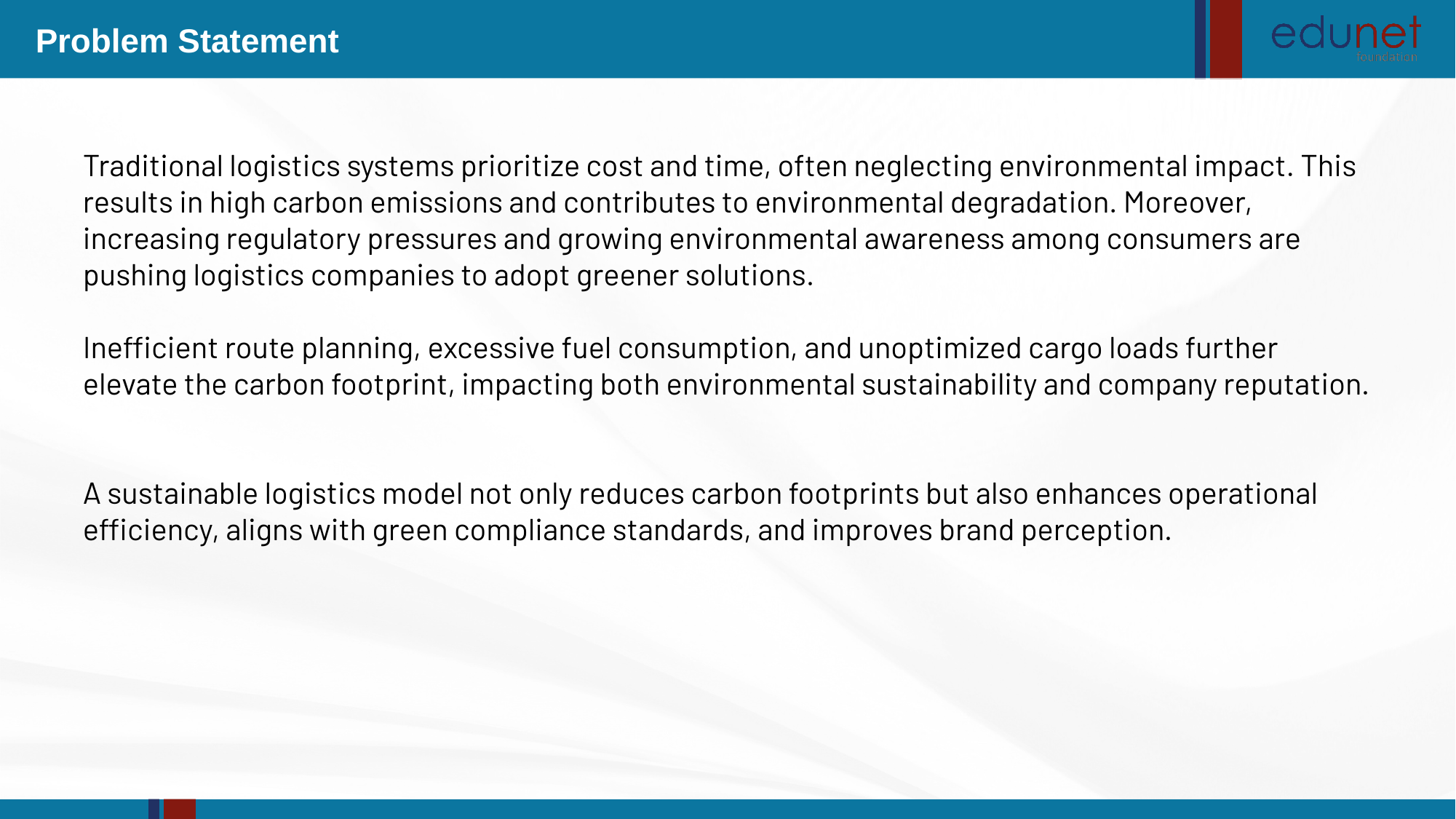

Problem Statement
Traditional logistics systems prioritize cost and time, often neglecting environmental impact. This results in high carbon emissions and contributes to environmental degradation. Moreover, increasing regulatory pressures and growing environmental awareness among consumers are pushing logistics companies to adopt greener solutions.

Inefficient route planning, excessive fuel consumption, and unoptimized cargo loads further elevate the carbon footprint, impacting both environmental sustainability and company reputation.

A sustainable logistics model not only reduces carbon footprints but also enhances operational efficiency, aligns with green compliance standards, and improves brand perception.